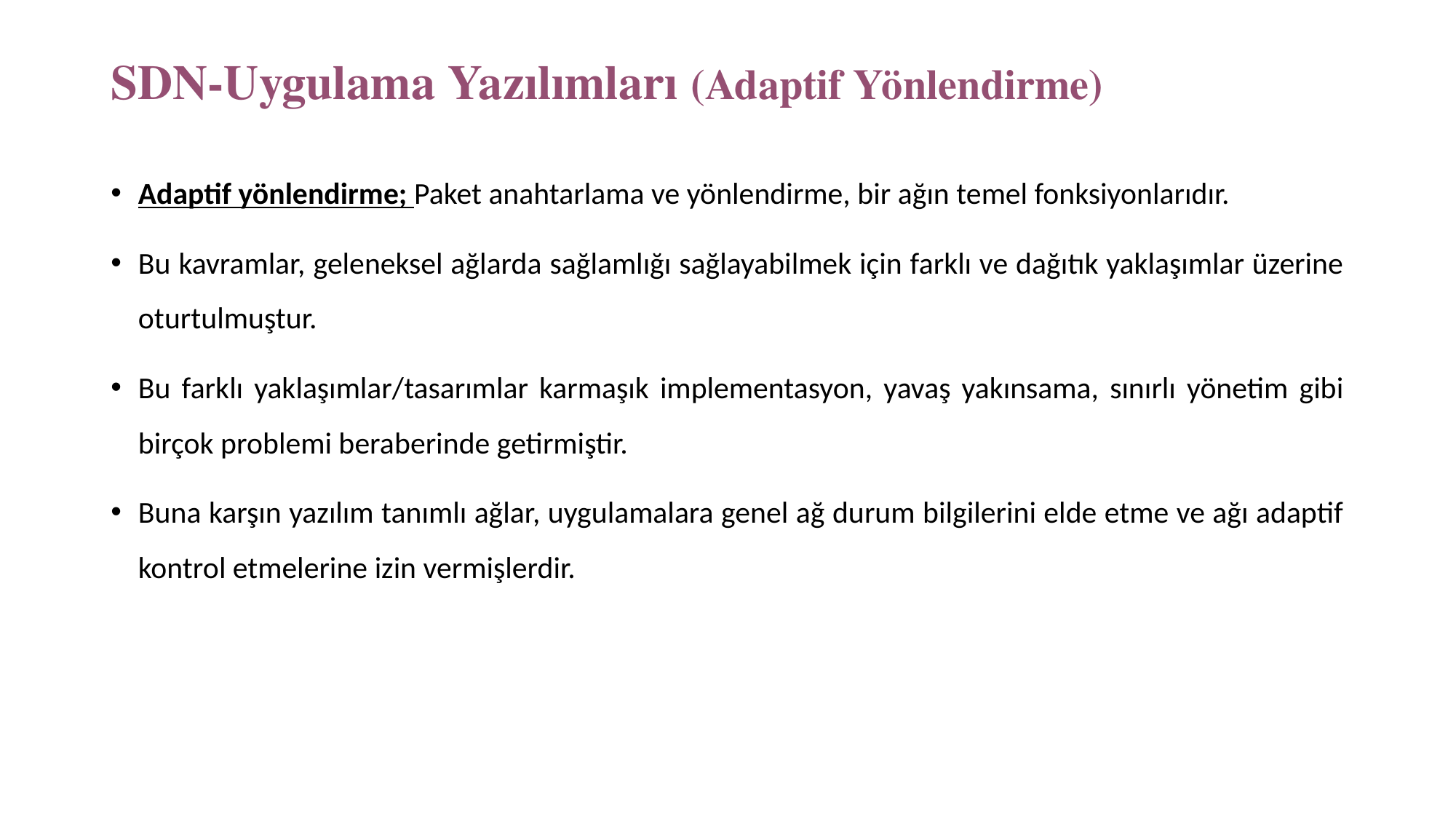

# SDN-Uygulama Yazılımları (Adaptif Yönlendirme)
Adaptif yönlendirme; Paket anahtarlama ve yönlendirme, bir ağın temel fonksiyonlarıdır.
Bu kavramlar, geleneksel ağlarda sağlamlığı sağlayabilmek için farklı ve dağıtık yaklaşımlar üzerine oturtulmuştur.
Bu farklı yaklaşımlar/tasarımlar karmaşık implementasyon, yavaş yakınsama, sınırlı yönetim gibi birçok problemi beraberinde getirmiştir.
Buna karşın yazılım tanımlı ağlar, uygulamalara genel ağ durum bilgilerini elde etme ve ağı adaptif kontrol etmelerine izin vermişlerdir.